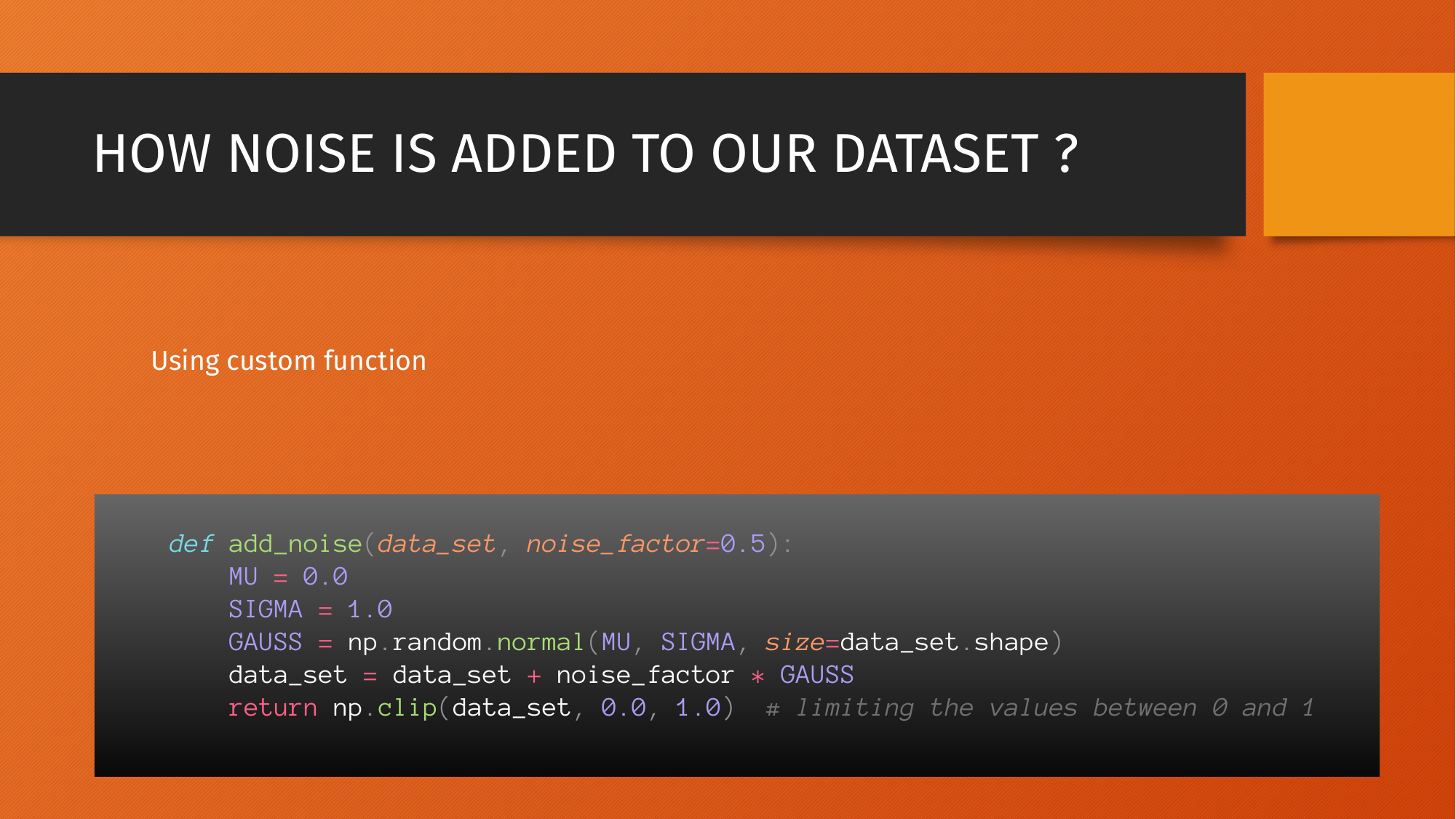

# HOW NOISE IS ADDED TO OUR DATASET ?
Using custom function

def add_noise(data_set, noise_factor=0.5):
    MU = 0.0
    SIGMA = 1.0
    GAUSS = np.random.normal(MU, SIGMA, size=data_set.shape)
    data_set = data_set + noise_factor * GAUSS
    return np.clip(data_set, 0.0, 1.0)  # limiting the values between 0 and 1